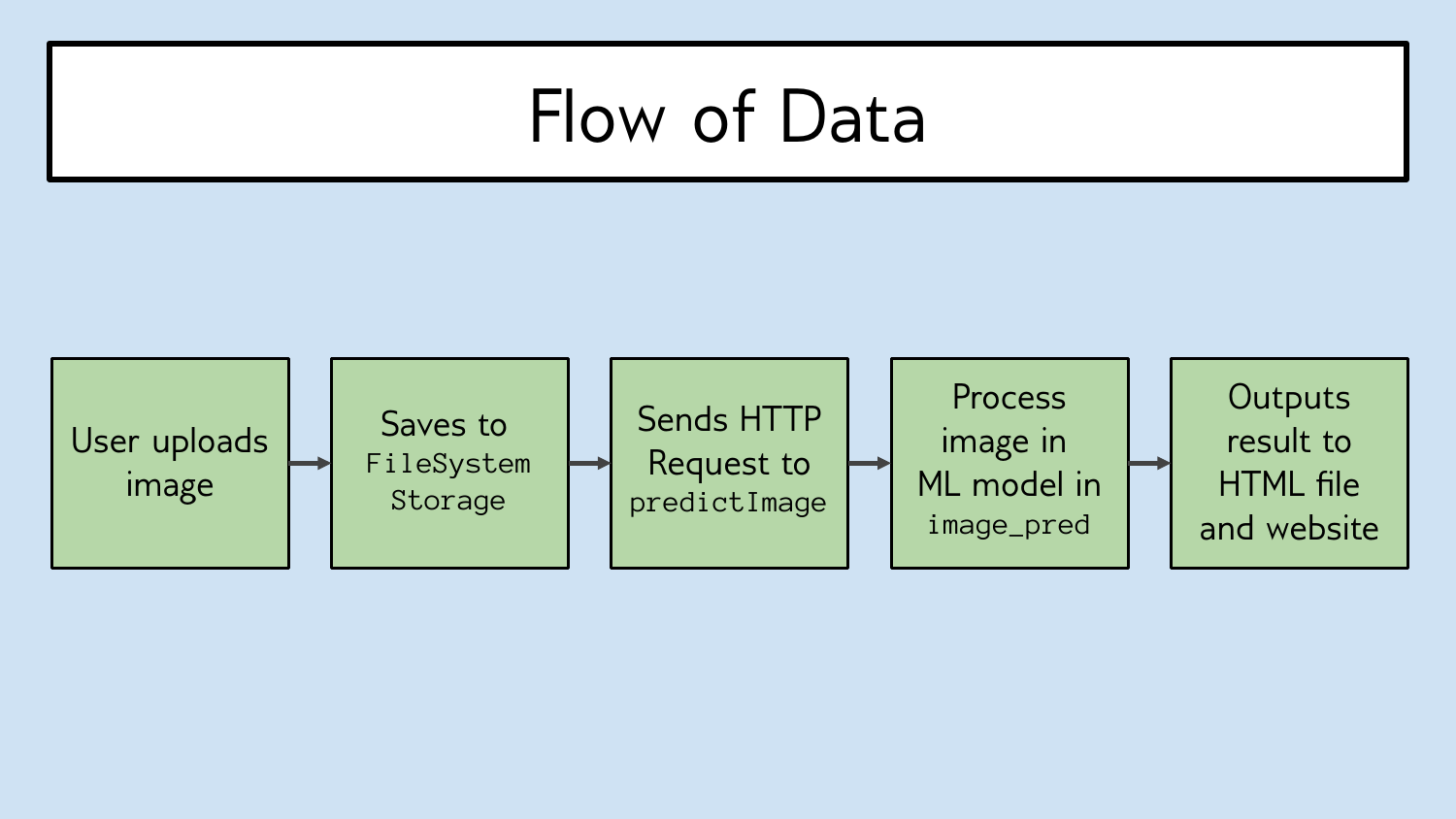

Flow of Data
User uploads image
Saves to
FileSystem
Storage
Sends HTTP Request to predictImage
Process image in
ML model in image_pred
Outputs result to HTML file and website